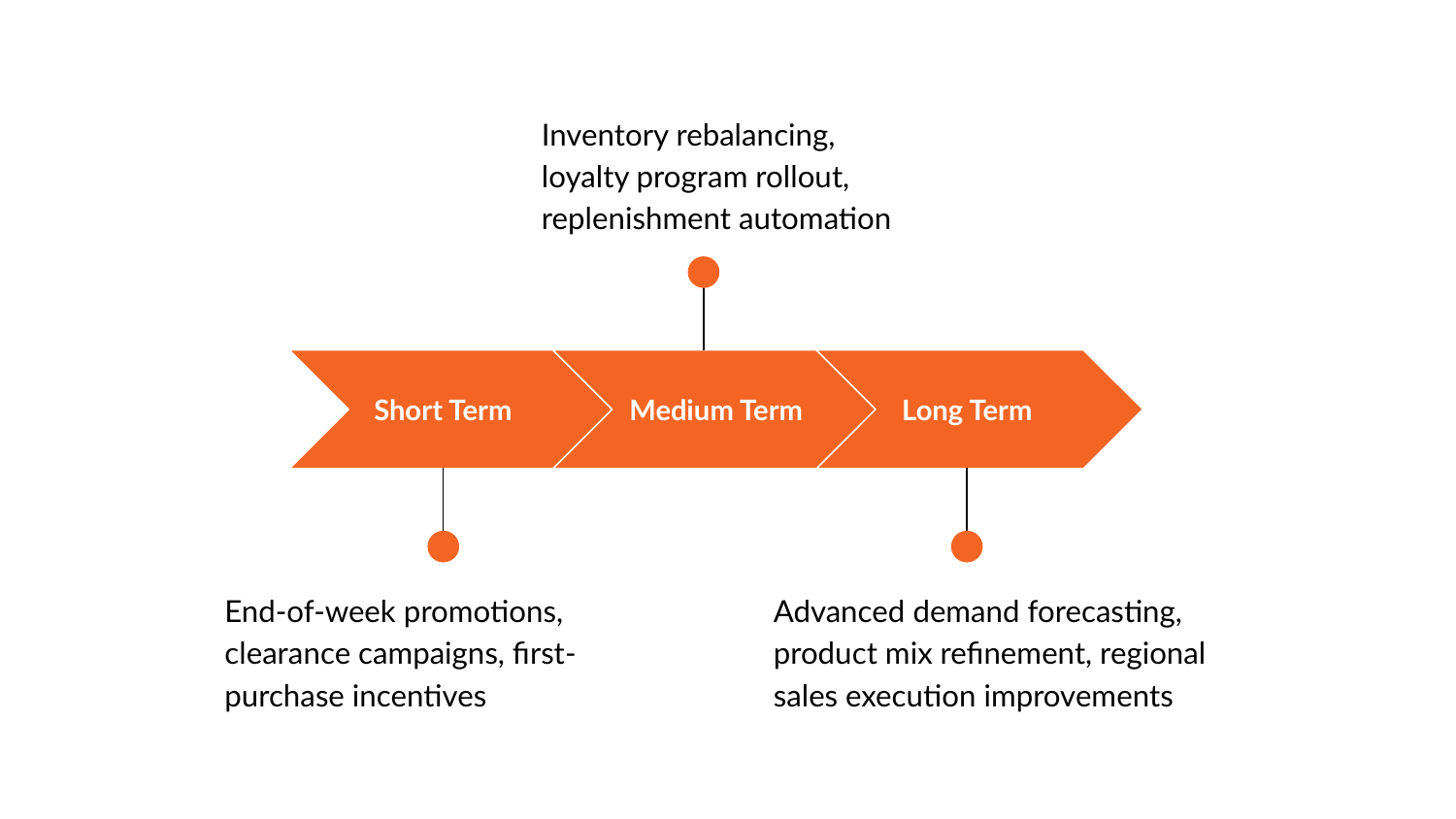

Inventory rebalancing, loyalty program rollout, replenishment automation

09.05.XX
Short Term
Medium Term
Long Term

End-of-week promotions, clearance campaigns, first-purchase incentives
Advanced demand forecasting, product mix refinement, regional sales execution improvements